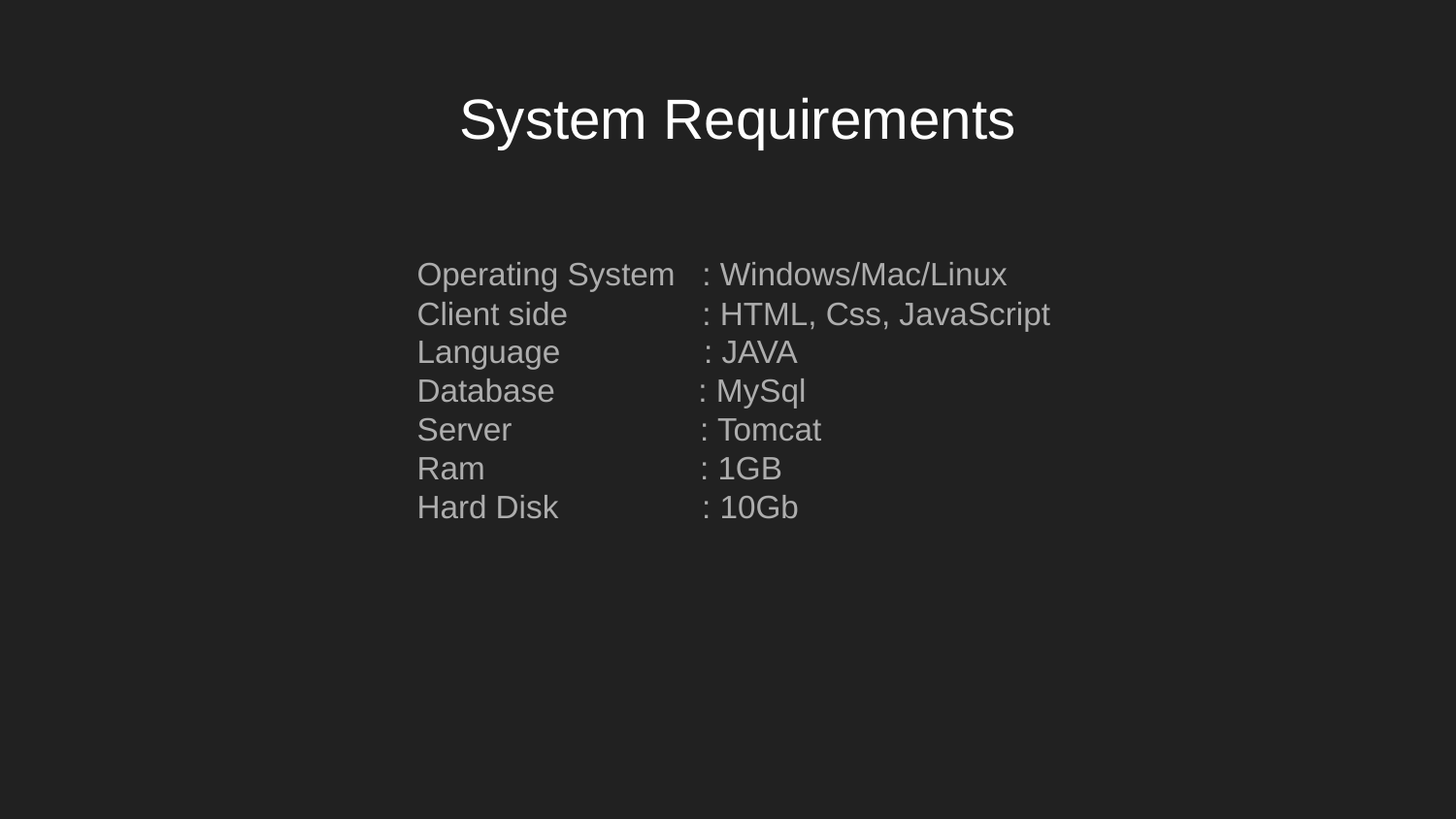

System Requirements
Operating System   : Windows/Mac/Linux
Client side               : HTML, Css, JavaScript
Language                : JAVA
Database                : MySql
Server                     : Tomcat
Ram                        : 1GB
Hard Disk                : 10Gb